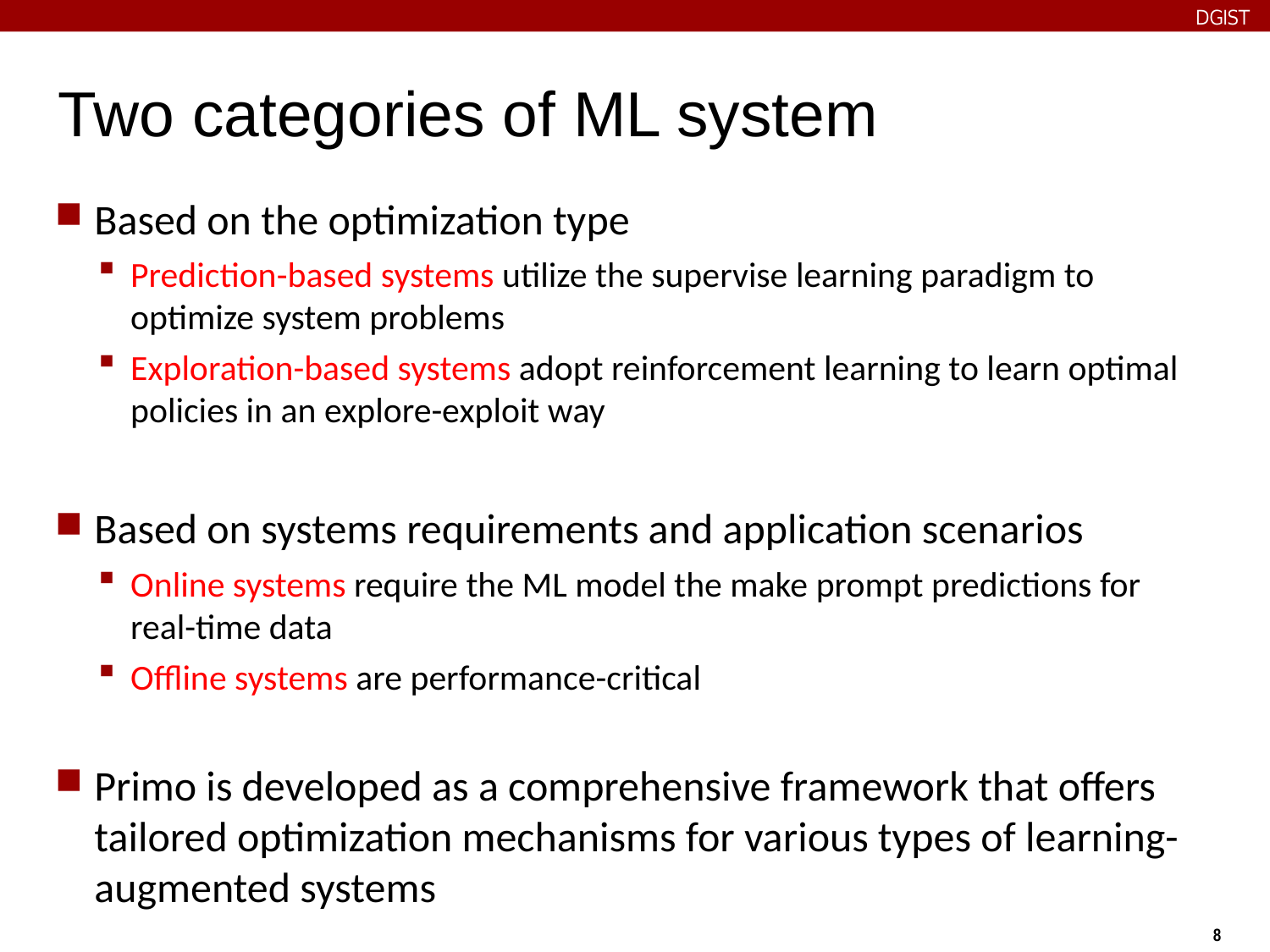

DGIST
# Two categories of ML system
Based on the optimization type
Prediction-based systems utilize the supervise learning paradigm to optimize system problems
Exploration-based systems adopt reinforcement learning to learn optimal policies in an explore-exploit way

Based on systems requirements and application scenarios
Online systems require the ML model the make prompt predictions for real-time data
Offline systems are performance-critical

Primo is developed as a comprehensive framework that offers tailored optimization mechanisms for various types of learning-augmented systems